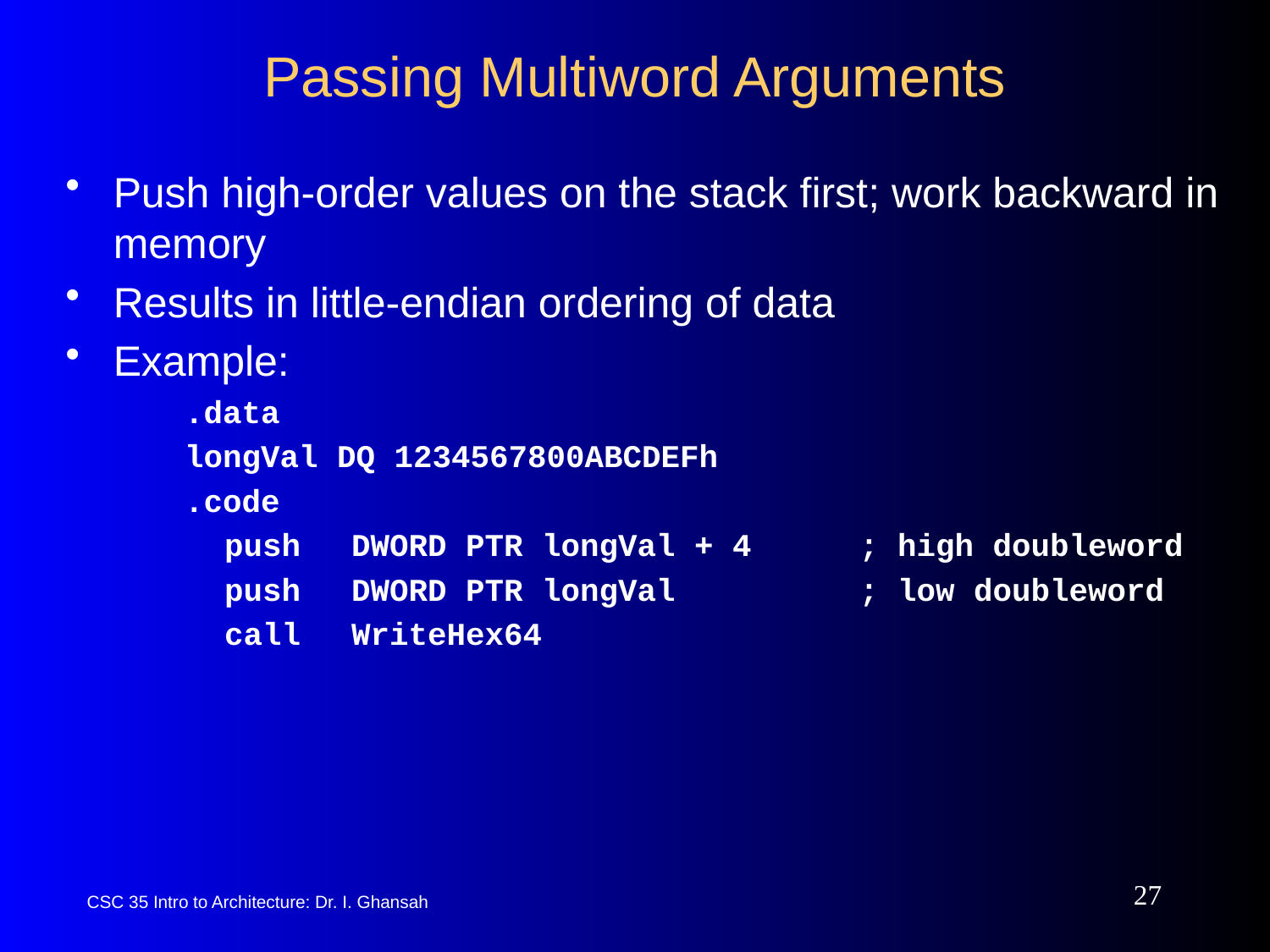

# Passing Multiword Arguments
Push high-order values on the stack first; work backward in memory
Results in little-endian ordering of data
Example:
.data
longVal DQ 1234567800ABCDEFh
.code
	push	DWORD PTR longVal + 4	; high doubleword
	push	DWORD PTR longVal		; low doubleword
	call	WriteHex64

27
CSC 35 Intro to Architecture: Dr. I. Ghansah